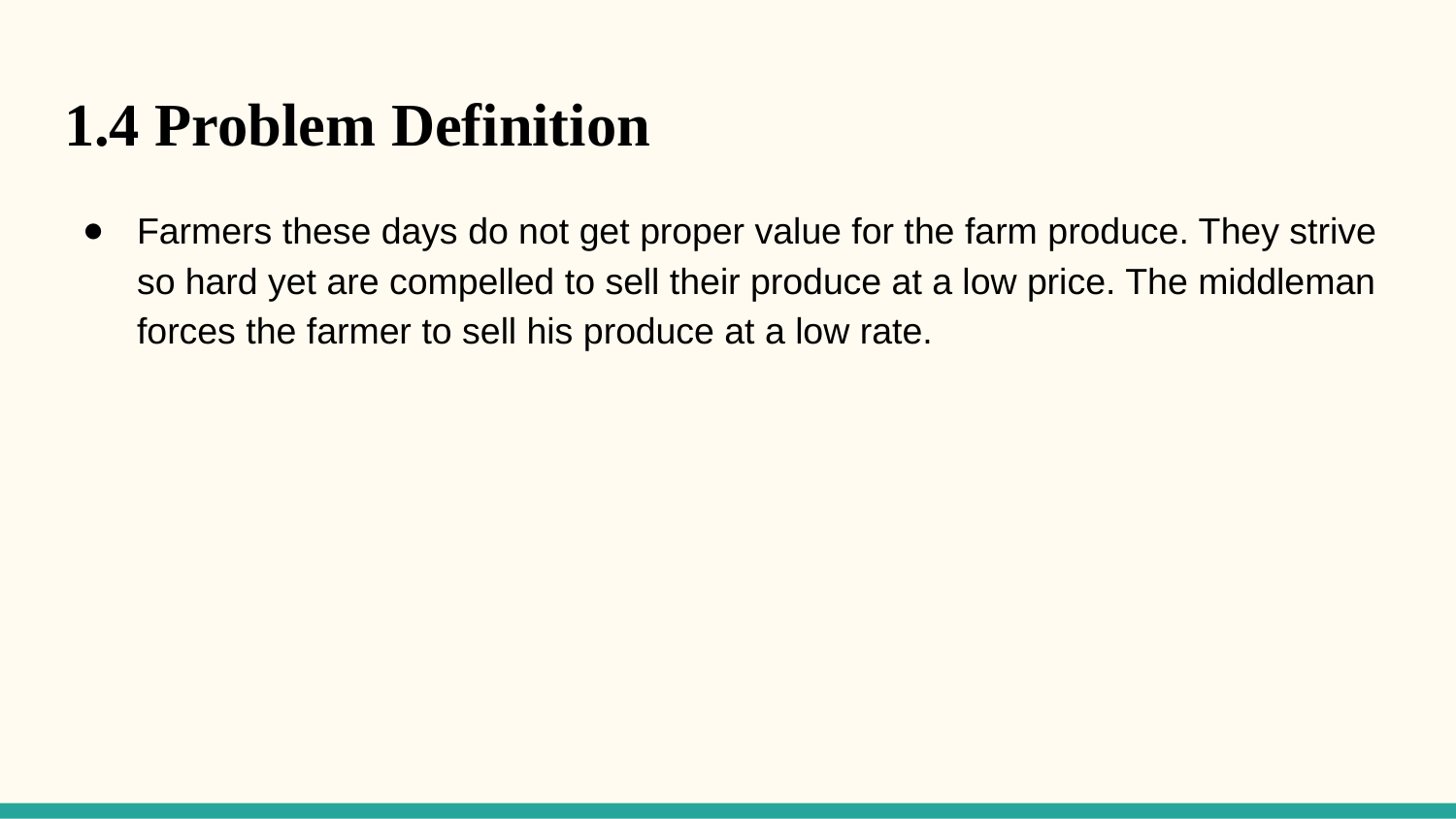

# 1.4 Problem Definition
Farmers these days do not get proper value for the farm produce. They strive so hard yet are compelled to sell their produce at a low price. The middleman forces the farmer to sell his produce at a low rate.